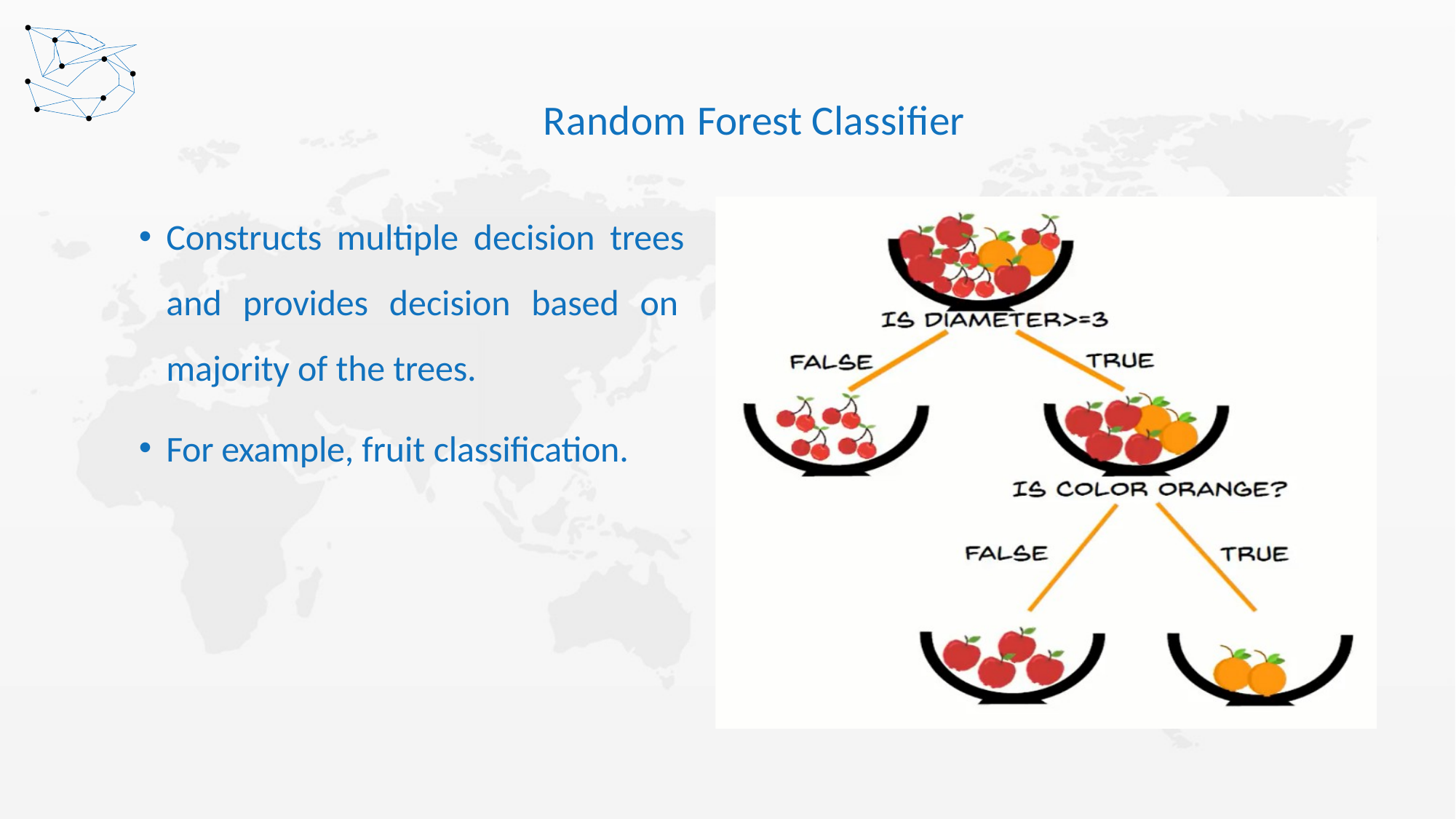

# Random Forest Classifier
Constructs multiple decision trees  and provides decision based on  majority of the trees.
For example, fruit classification.